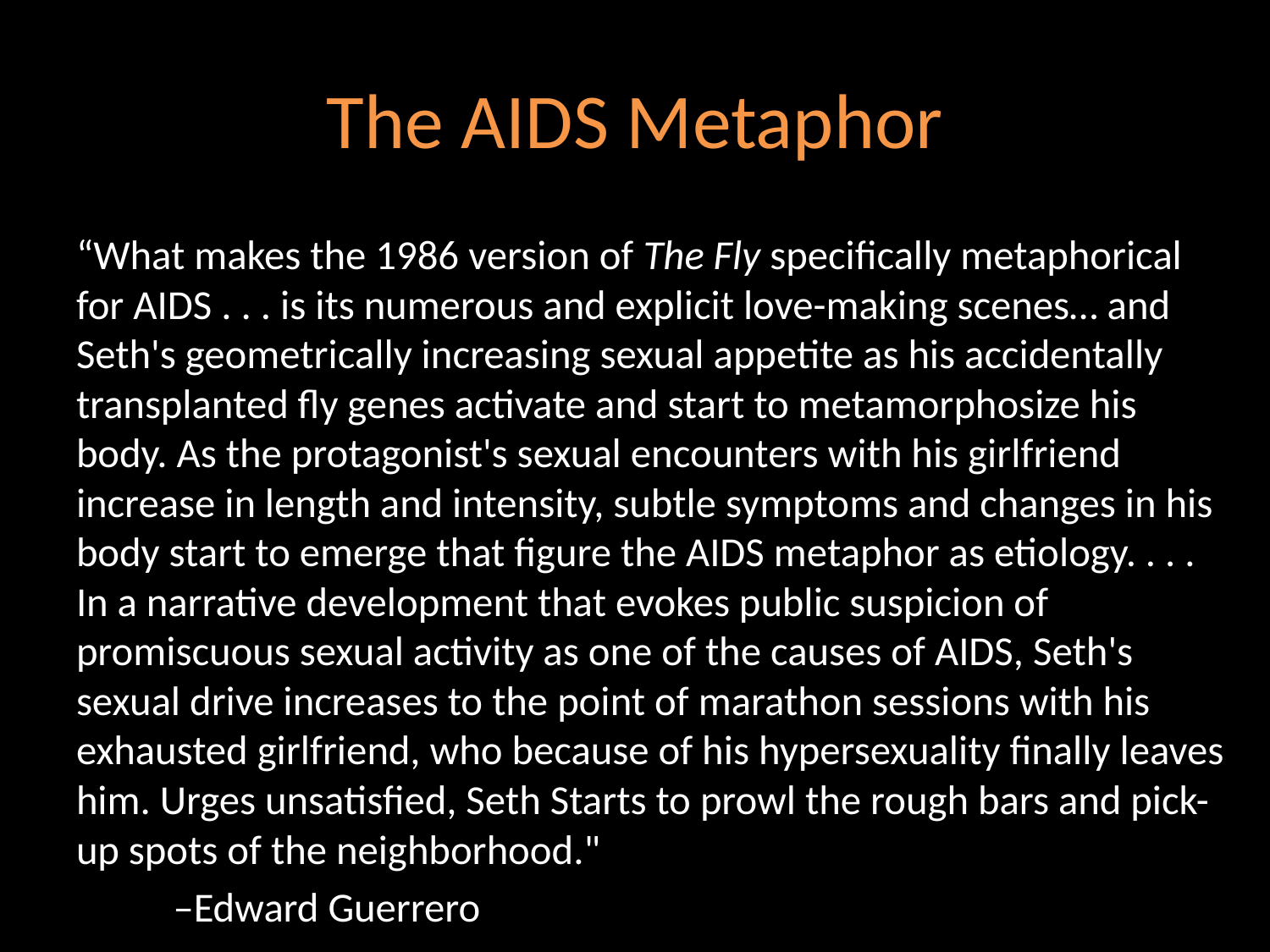

# The AIDS Metaphor
“What makes the 1986 version of The Fly specifically metaphorical for AIDS . . . is its numerous and explicit love-making scenes… and Seth's geometrically increasing sexual appetite as his accidentally transplanted fly genes activate and start to metamorphosize his body. As the protagonist's sexual encounters with his girlfriend increase in length and intensity, subtle symptoms and changes in his body start to emerge that figure the AIDS metaphor as etiology. . . . In a narrative development that evokes public suspicion of promiscuous sexual activity as one of the causes of AIDS, Seth's sexual drive increases to the point of marathon sessions with his exhausted girlfriend, who because of his hypersexuality finally leaves him. Urges unsatisfied, Seth Starts to prowl the rough bars and pick-up spots of the neighborhood."
	 –Edward Guerrero